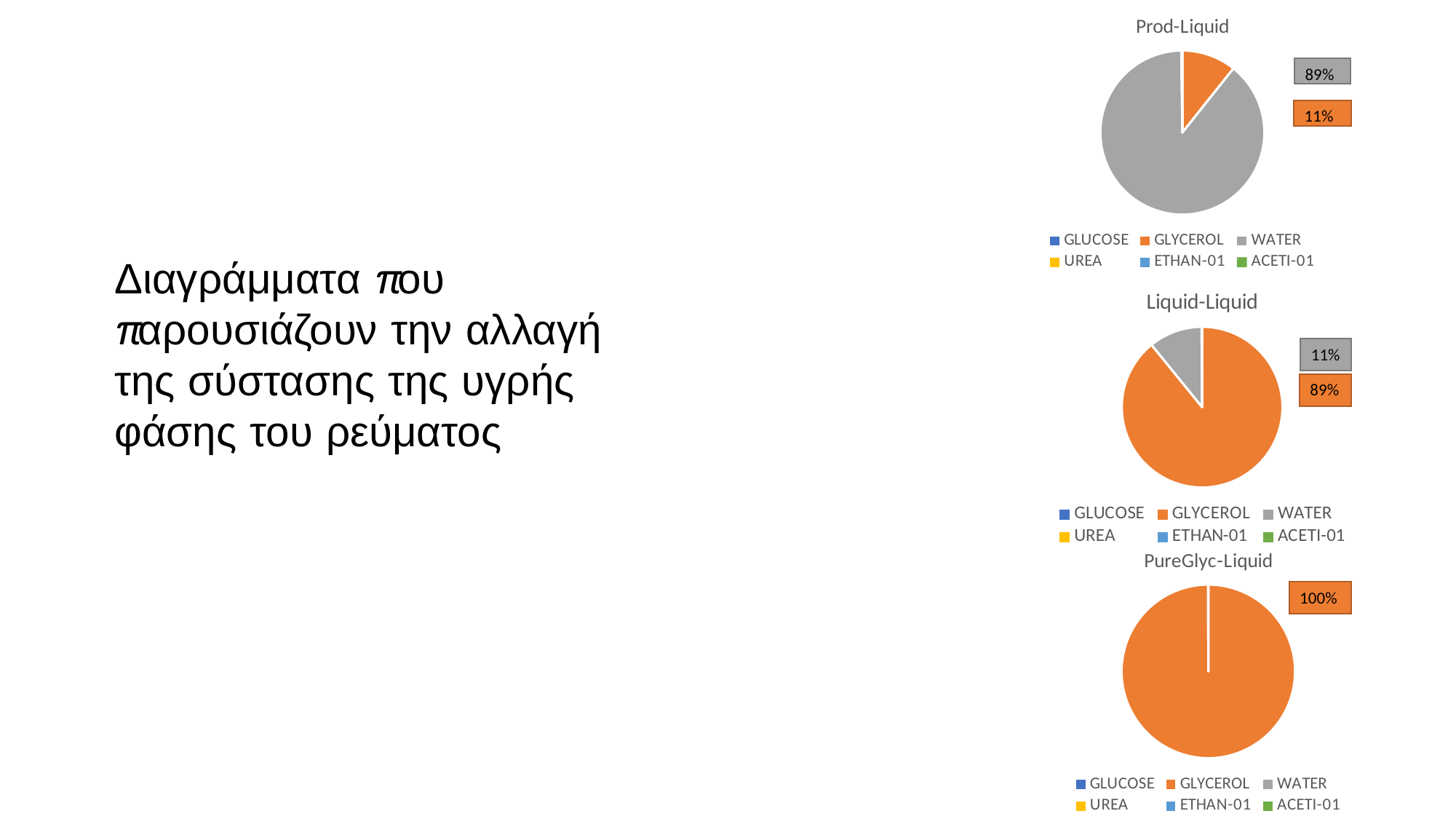

[unsupported chart]

89%
11%
Διαγράμματα που παρουσιάζουν την αλλαγή της σύστασης της υγρής φάσης του ρεύματος

### Chart: Liquid-Liquid

| Category | GLUCOSE |
|---|---|
| GLUCOSE | 1.7715452964665815e-05 |
| GLYCEROL | 0.891340804572999 |
| WATER | 0.10761988082081742 |
| UREA | 0.0006659252160080918 |
| ETHAN-01 | 1.889802033330116e-05 |
| ACETI-01 | 0.00033677591687750706 |
11%
89%

### Chart: PureGlyc-Liquid

| Category | GLUCOSE |
|---|---|
| GLUCOSE | 1.988476812893692e-05 |
| GLYCEROL | 1.000182397950047 |
| WATER | 6.737108996589239e-05 |
| UREA | 0.00010985394702787465 |
| ETHAN-01 | 1.6060202269255197e-12 |
| ACETI-01 | 4.835494867871741e-08 |
100%